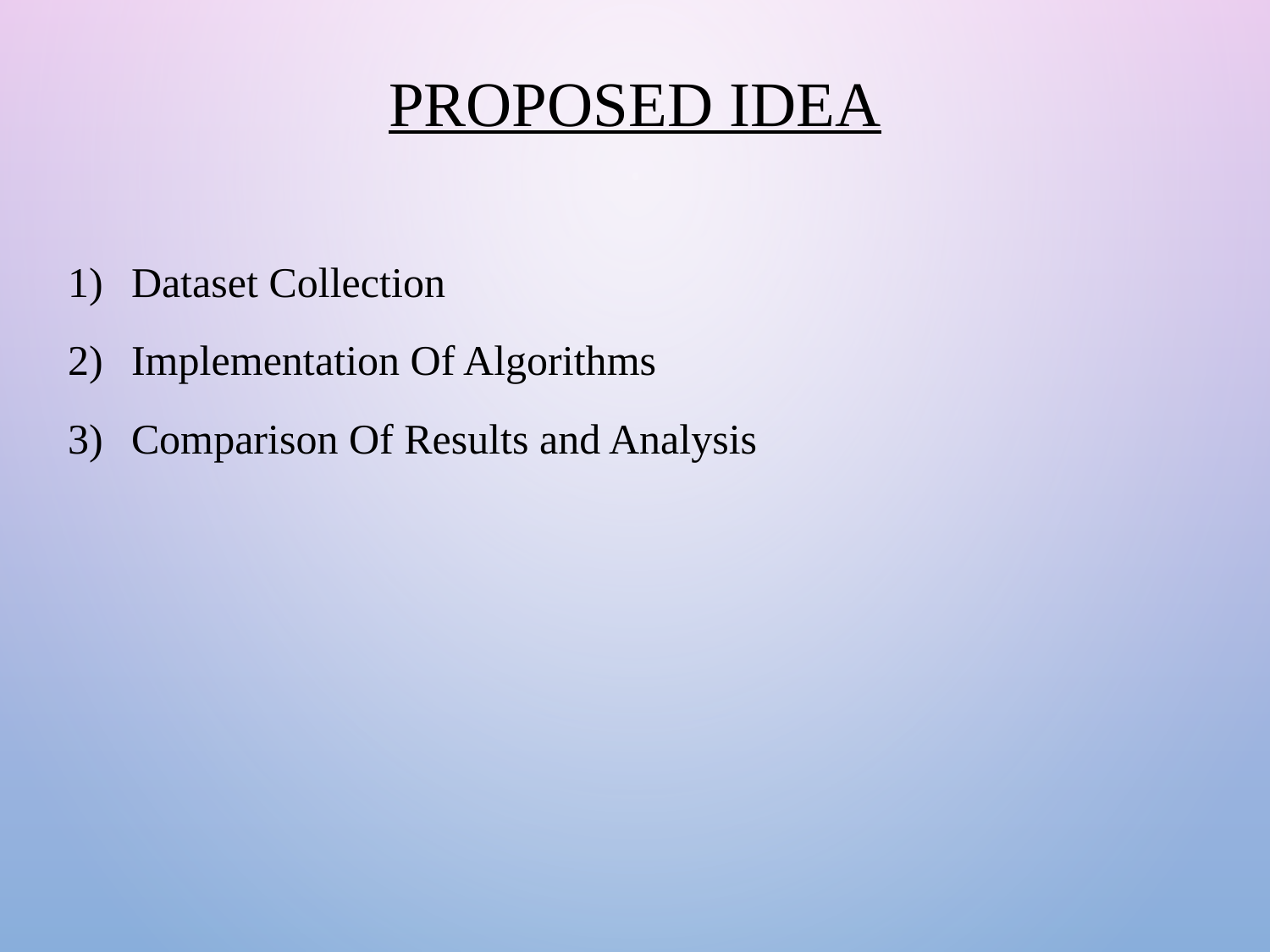

# PROPOSED IDEA
Dataset Collection
Implementation Of Algorithms
Comparison Of Results and Analysis